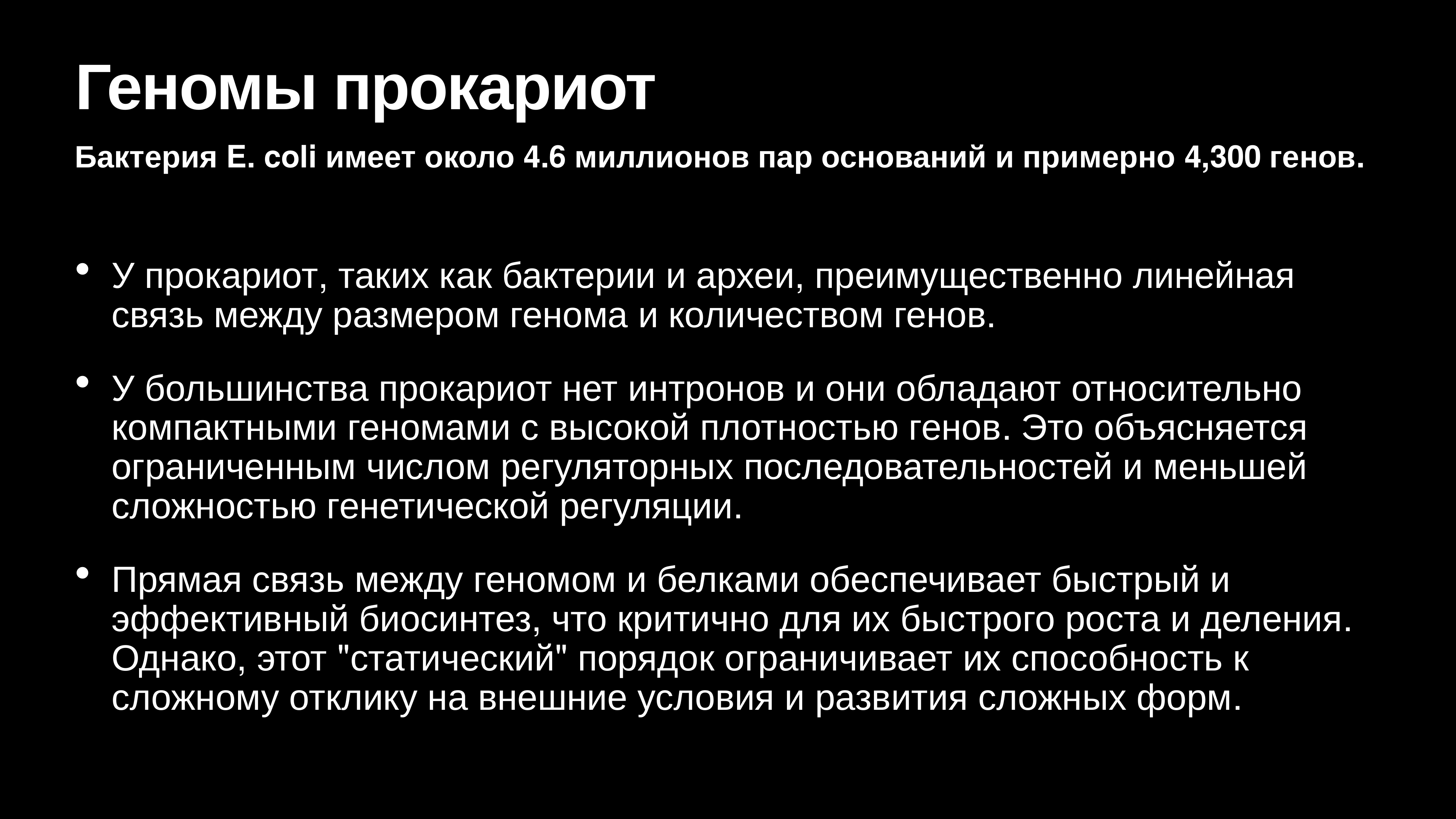

# Геномы прокариот
Бактерия E. coli имеет около 4.6 миллионов пар оснований и примерно 4,300 генов.
У прокариот, таких как бактерии и археи, преимущественно линейная связь между размером генома и количеством генов.
У большинства прокариот нет интронов и они обладают относительно компактными геномами с высокой плотностью генов. Это объясняется ограниченным числом регуляторных последовательностей и меньшей сложностью генетической регуляции.
Прямая связь между геномом и белками обеспечивает быстрый и эффективный биосинтез, что критично для их быстрого роста и деления. Однако, этот "статический" порядок ограничивает их способность к сложному отклику на внешние условия и развития сложных форм.